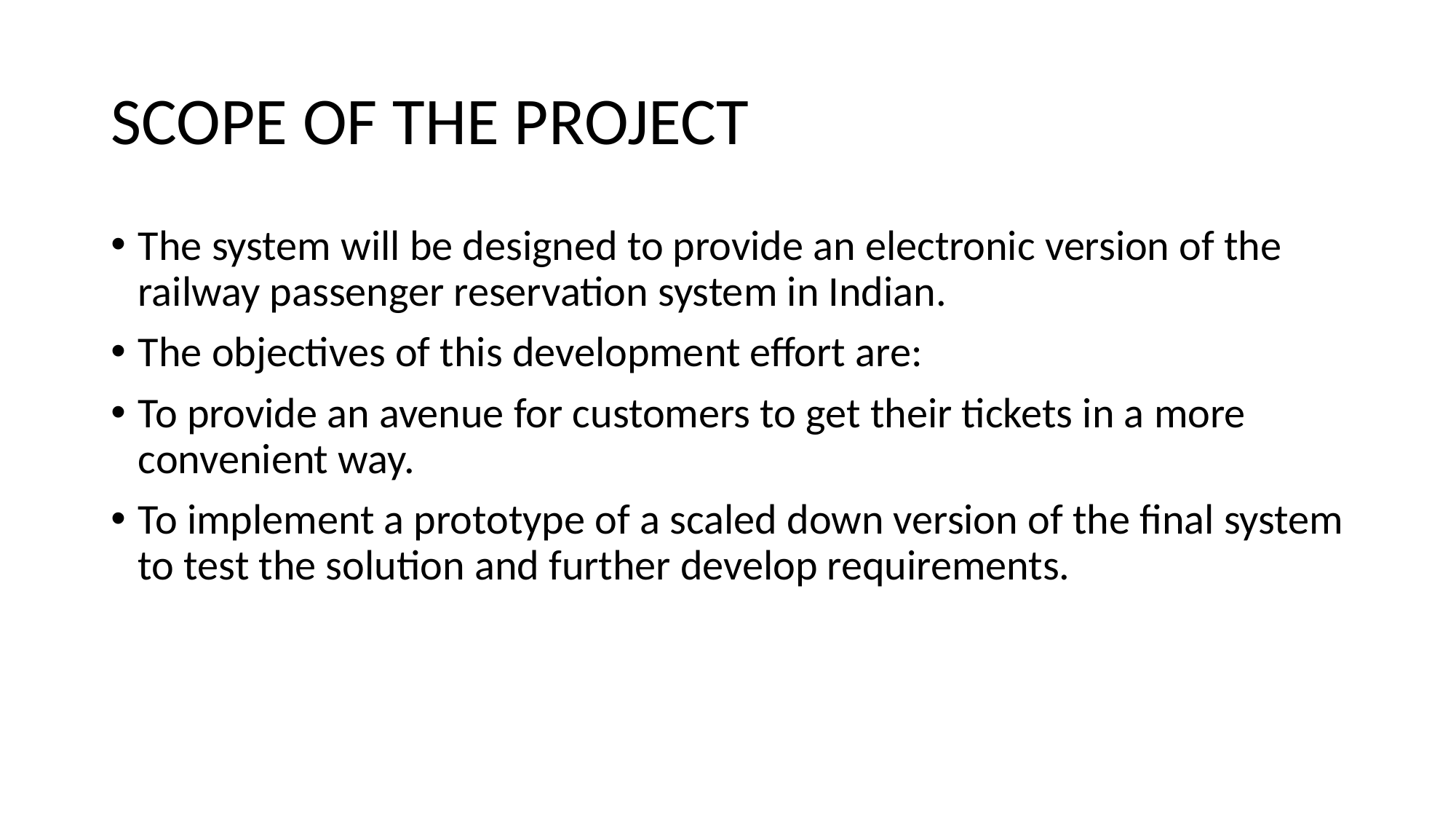

# SCOPE OF THE PROJECT
The system will be designed to provide an electronic version of the railway passenger reservation system in Indian.
The objectives of this development effort are:
To provide an avenue for customers to get their tickets in a more convenient way.
To implement a prototype of a scaled down version of the final system to test the solution and further develop requirements.